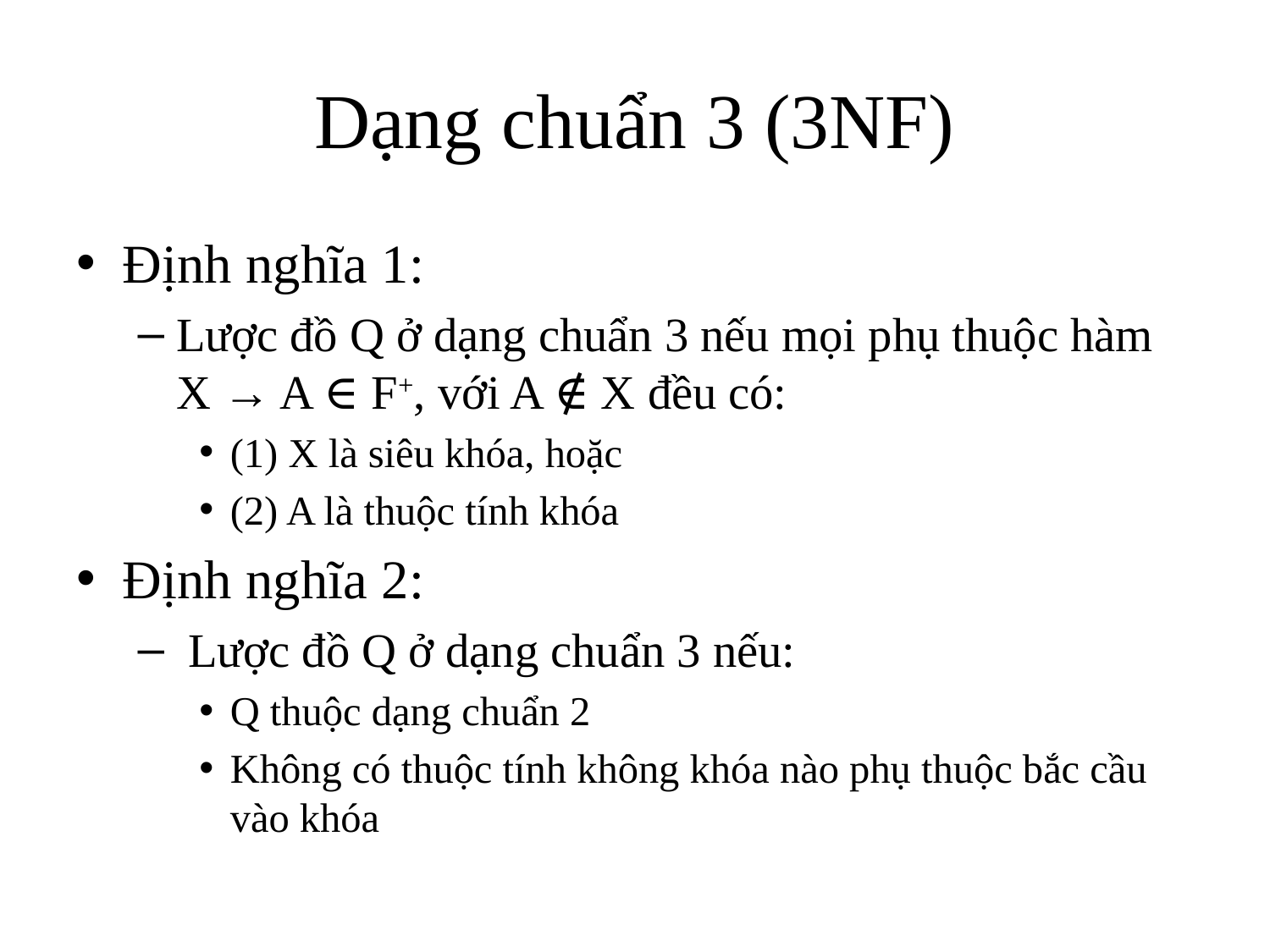

# Dạng chuẩn 3 (3NF)
Định nghĩa 1:
Lược đồ Q ở dạng chuẩn 3 nếu mọi phụ thuộc hàm X → A ∈ F+, với A ∉ X đều có:
(1) X là siêu khóa, hoặc
(2) A là thuộc tính khóa
Định nghĩa 2:
 Lược đồ Q ở dạng chuẩn 3 nếu:
Q thuộc dạng chuẩn 2
Không có thuộc tính không khóa nào phụ thuộc bắc cầu vào khóa